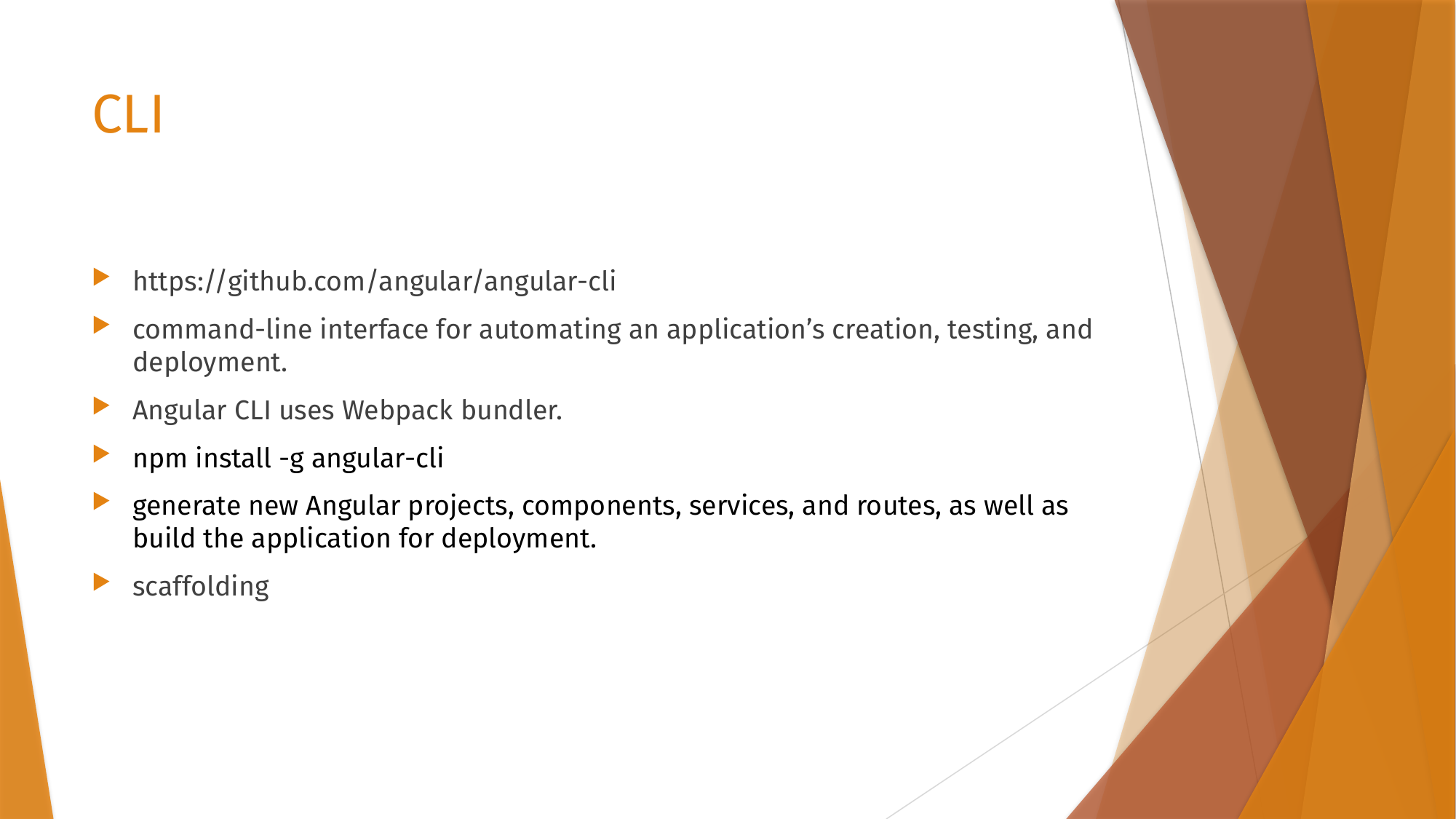

# CLI
https://github.com/angular/angular-cli
command-line interface for automating an application’s creation, testing, and deployment.
Angular CLI uses Webpack bundler.
npm install -g angular-cli
generate new Angular projects, components, services, and routes, as well as build the application for deployment.
scaffolding